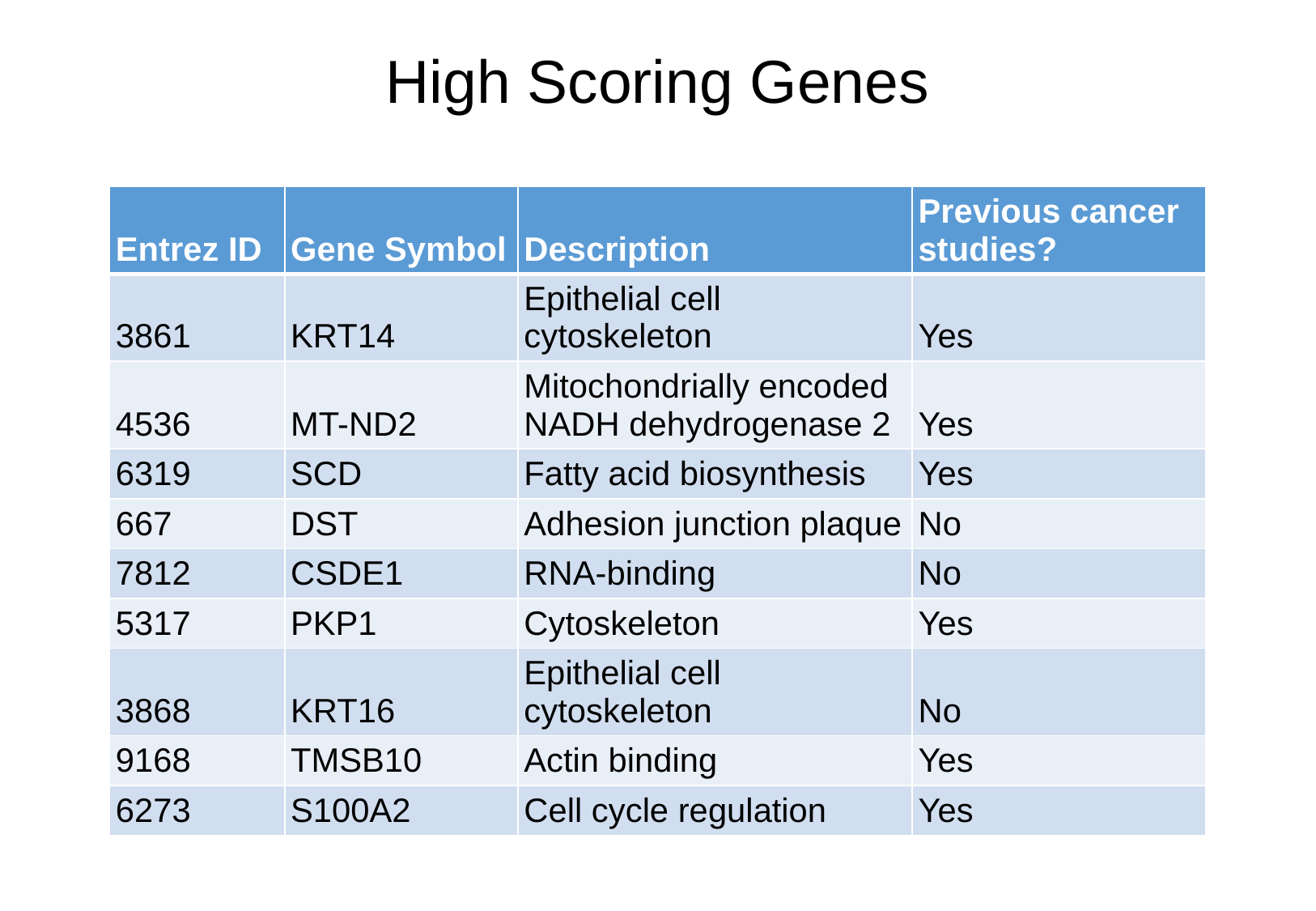

High Scoring Genes
| Entrez ID | Gene Symbol | Description | Previous cancer studies? |
| --- | --- | --- | --- |
| 3861 | KRT14 | Epithelial cell cytoskeleton | Yes |
| 4536 | MT-ND2 | Mitochondrially encoded NADH dehydrogenase 2 | Yes |
| 6319 | SCD | Fatty acid biosynthesis | Yes |
| 667 | DST | Adhesion junction plaque | No |
| 7812 | CSDE1 | RNA-binding | No |
| 5317 | PKP1 | Cytoskeleton | Yes |
| 3868 | KRT16 | Epithelial cell cytoskeleton | No |
| 9168 | TMSB10 | Actin binding | Yes |
| 6273 | S100A2 | Cell cycle regulation | Yes |